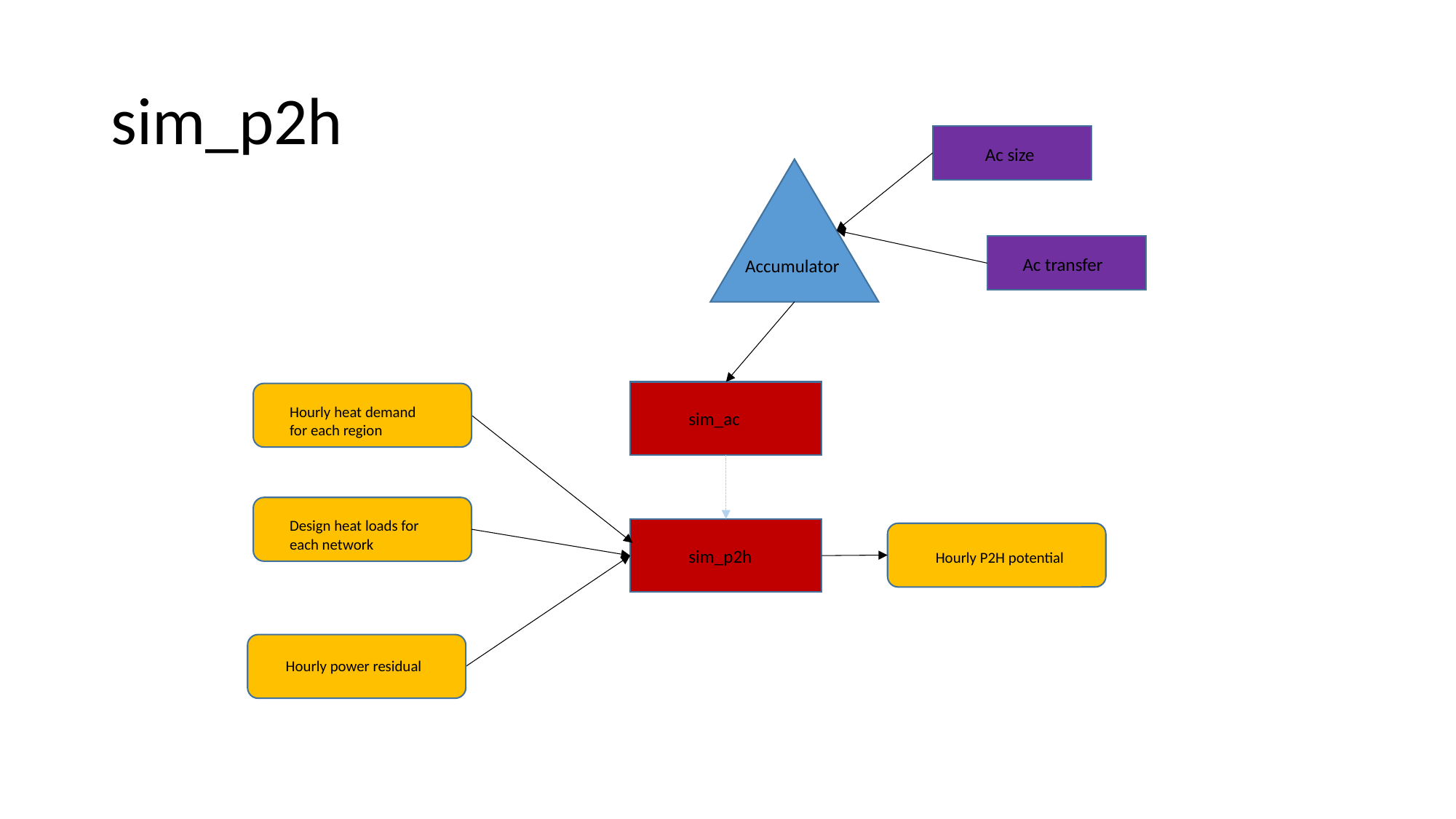

# sim_p2h

Ac size

Ac transfer
Accumulator

Hourly heat demand for each region
sim_ac

Design heat loads for each network

sim_p2h
Hourly P2H potential

Hourly power residual